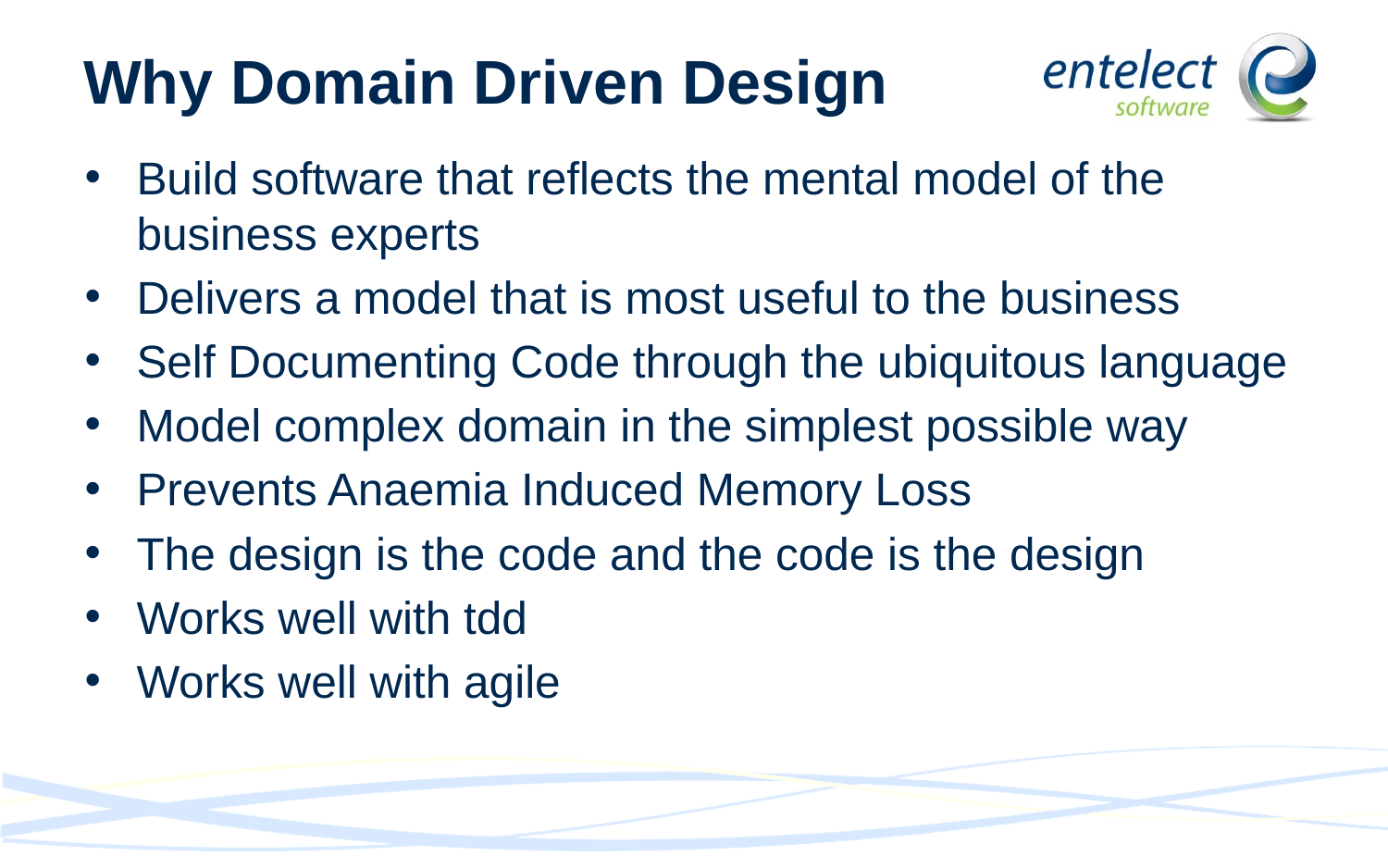

# Why Domain Driven Design
Build software that reflects the mental model of the business experts
Delivers a model that is most useful to the business
Self Documenting Code through the ubiquitous language
Model complex domain in the simplest possible way
Prevents Anaemia Induced Memory Loss
The design is the code and the code is the design
Works well with tdd
Works well with agile